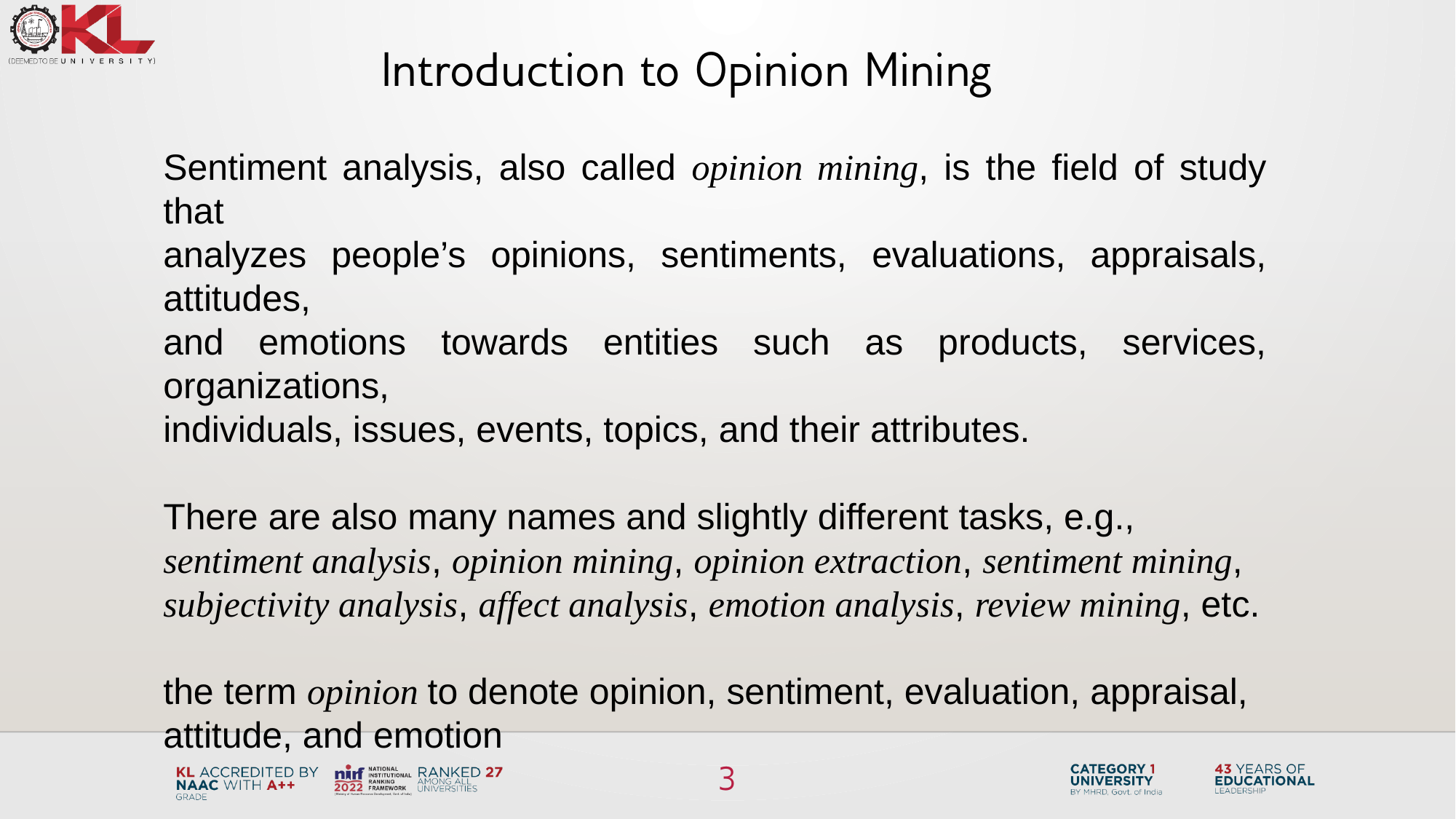

Introduction to Opinion Mining
Sentiment analysis, also called opinion mining, is the field of study that
analyzes people’s opinions, sentiments, evaluations, appraisals, attitudes,
and emotions towards entities such as products, services, organizations,
individuals, issues, events, topics, and their attributes.

There are also many names and slightly different tasks, e.g.,
sentiment analysis, opinion mining, opinion extraction, sentiment mining,
subjectivity analysis, affect analysis, emotion analysis, review mining, etc.

the term opinion to denote opinion, sentiment, evaluation, appraisal,
attitude, and emotion
3